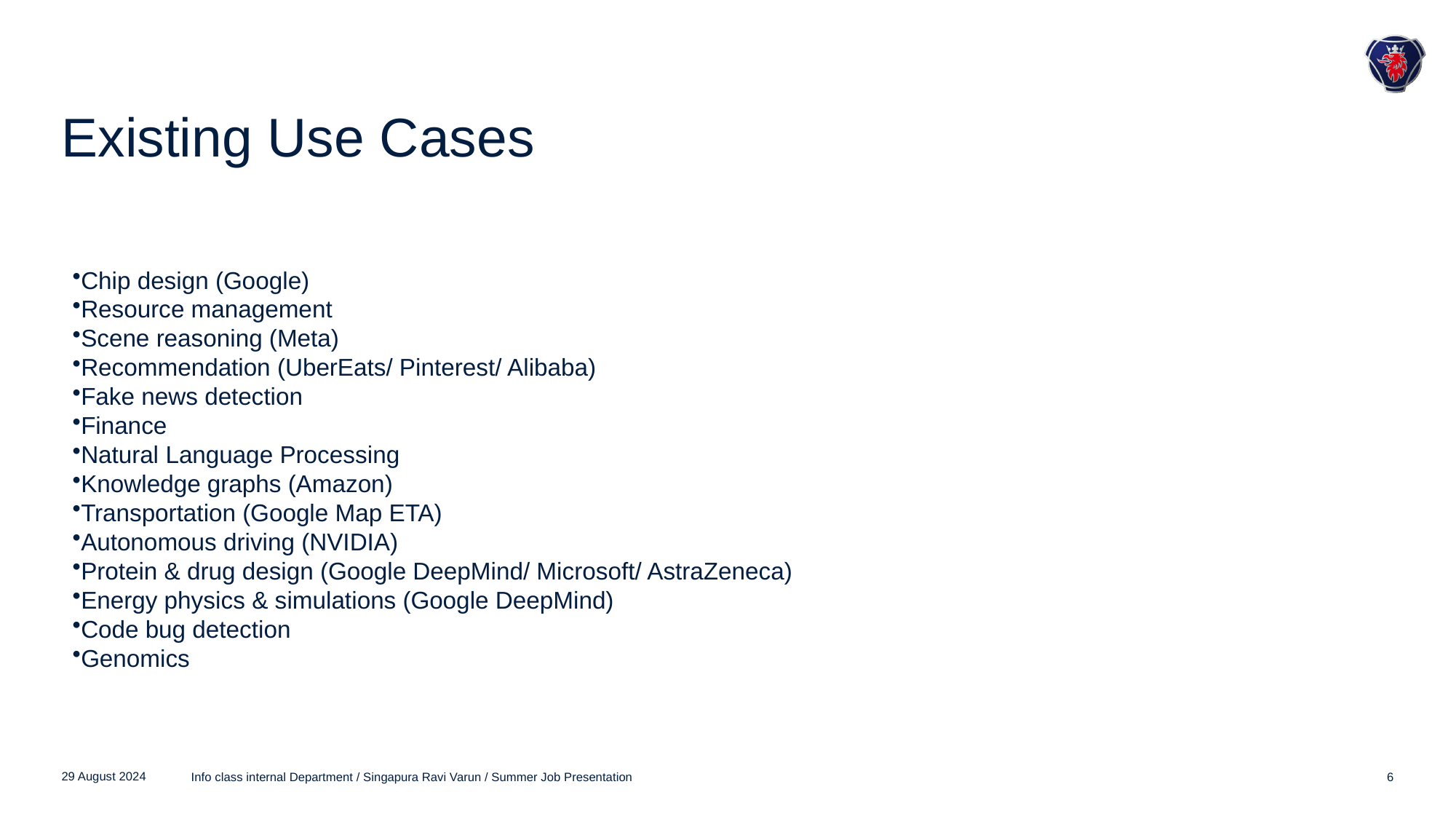

# Existing Use Cases

Chip design (Google)
Resource management
Scene reasoning (Meta)
Recommendation (UberEats/ Pinterest/ Alibaba)
Fake news detection
Finance
Natural Language Processing
Knowledge graphs (Amazon)
Transportation (Google Map ETA)
Autonomous driving (NVIDIA)
Protein & drug design (Google DeepMind/ Microsoft/ AstraZeneca)
Energy physics & simulations (Google DeepMind)
Code bug detection
Genomics
29 August 2024
Info class internal Department / Singapura Ravi Varun / Summer Job Presentation
6